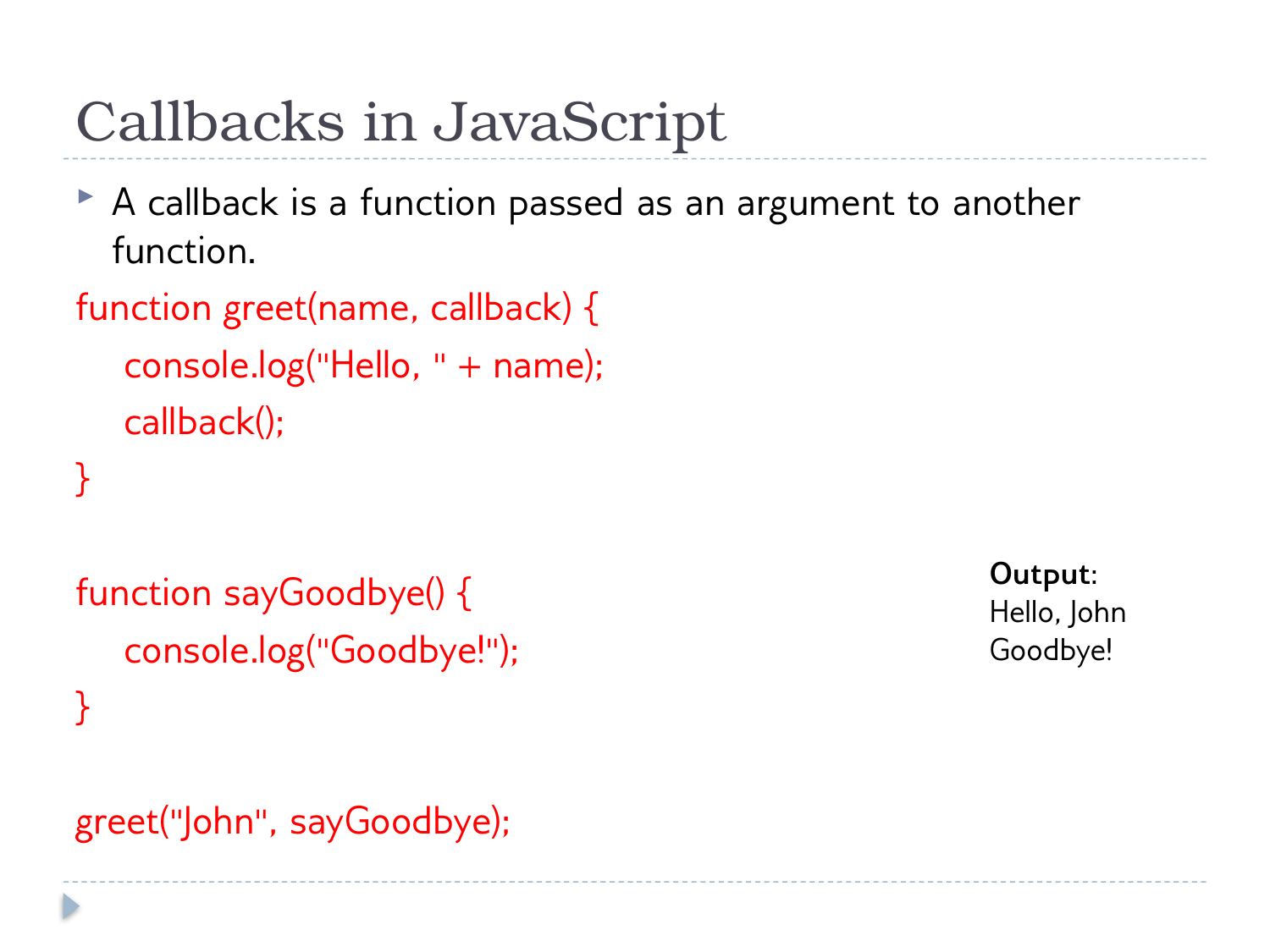

# Callbacks in JavaScript
A callback is a function passed as an argument to another function.
function greet(name, callback) {
    console.log("Hello, " + name);
    callback();
}

function sayGoodbye() {
    console.log("Goodbye!");
}

greet("John", sayGoodbye);

Output:
Hello, John
Goodbye!